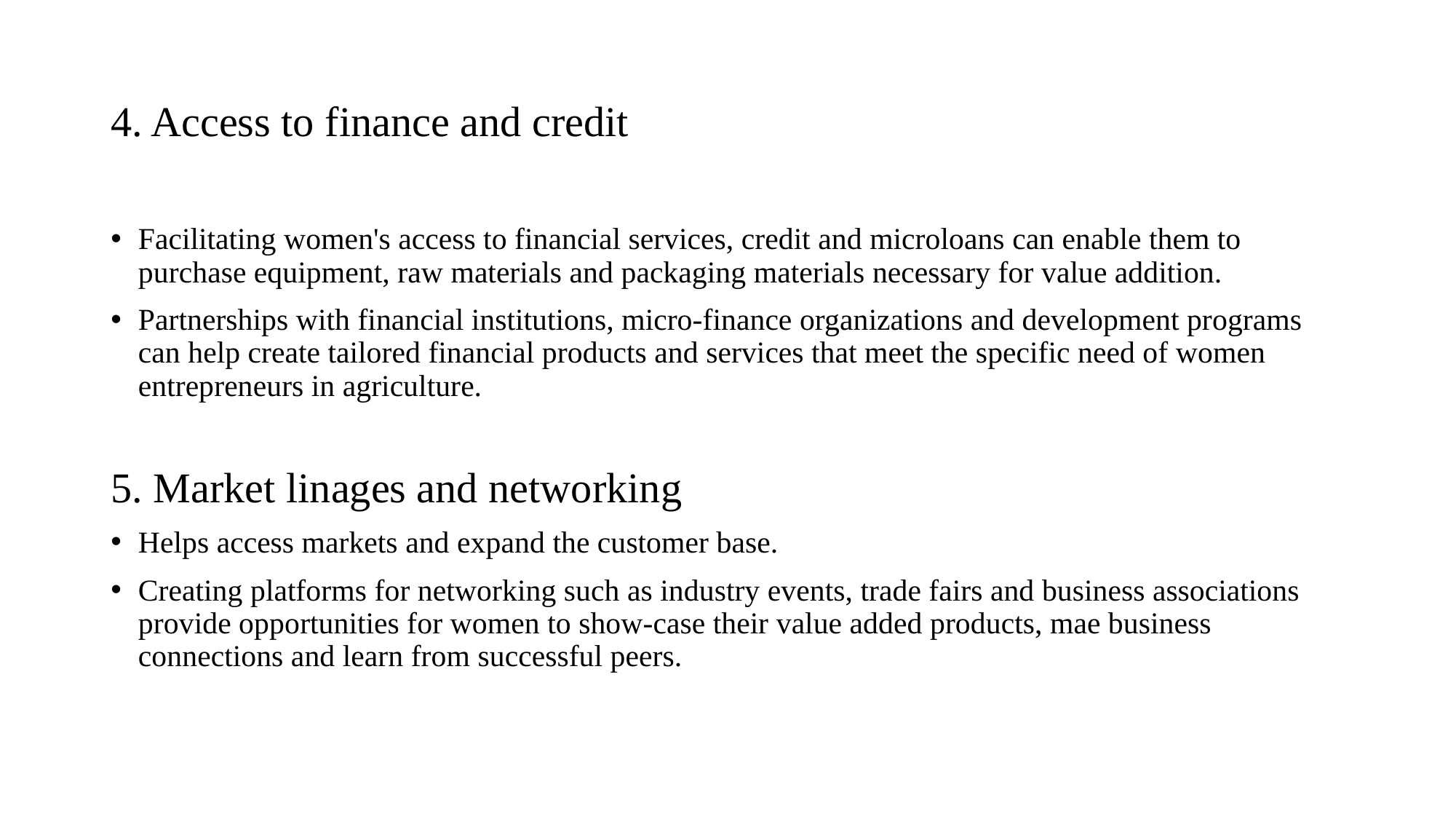

# 4. Access to finance and credit
Facilitating women's access to financial services, credit and microloans can enable them to purchase equipment, raw materials and packaging materials necessary for value addition.
Partnerships with financial institutions, micro-finance organizations and development programs can help create tailored financial products and services that meet the specific need of women entrepreneurs in agriculture.

5. Market linages and networking
Helps access markets and expand the customer base.
Creating platforms for networking such as industry events, trade fairs and business associations provide opportunities for women to show-case their value added products, mae business connections and learn from successful peers.